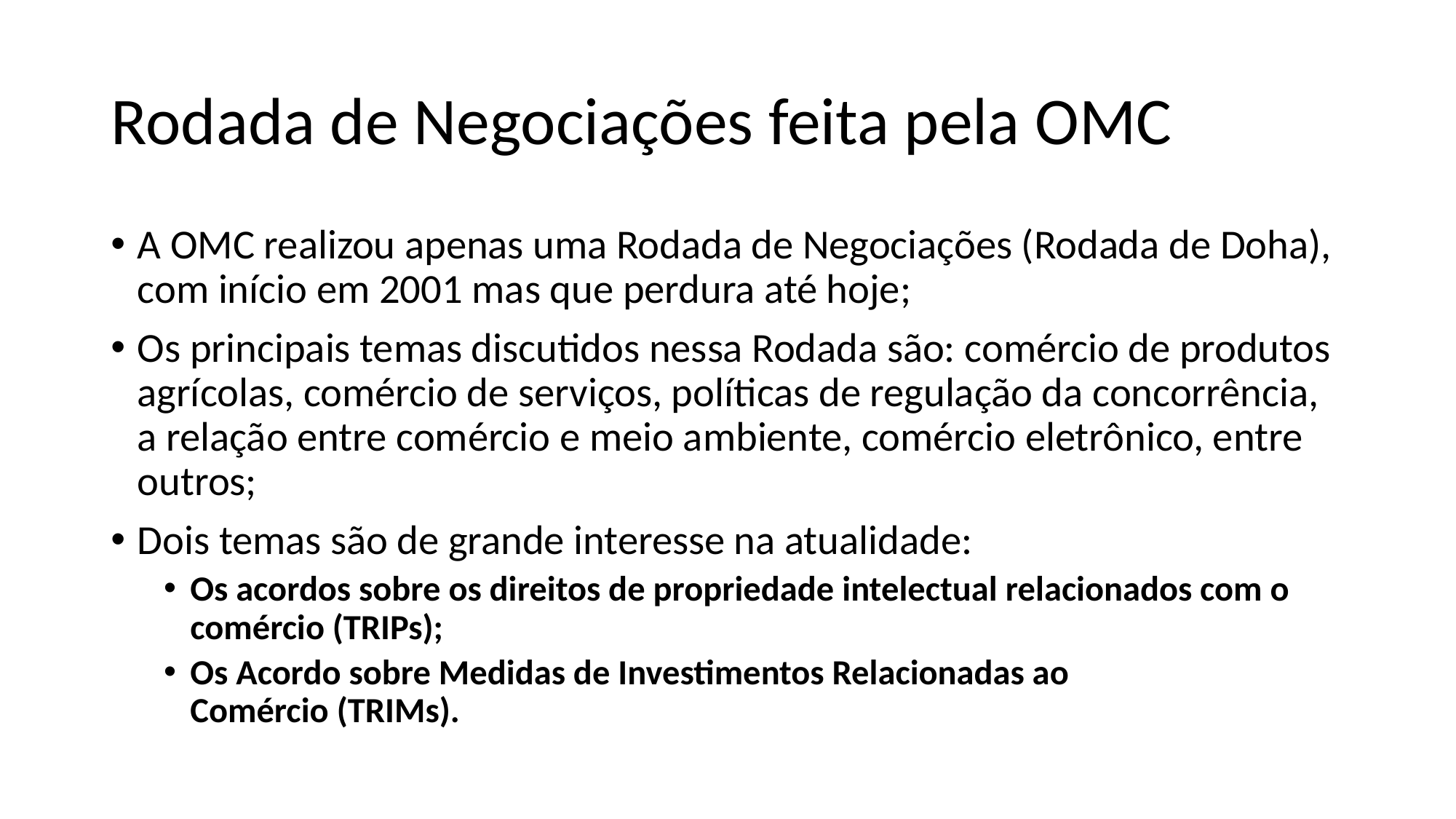

# Rodada de Negociações feita pela OMC
A OMC realizou apenas uma Rodada de Negociações (Rodada de Doha), com início em 2001 mas que perdura até hoje;
Os principais temas discutidos nessa Rodada são: comércio de produtos agrícolas, comércio de serviços, políticas de regulação da concorrência, a relação entre comércio e meio ambiente, comércio eletrônico, entre outros;
Dois temas são de grande interesse na atualidade:
Os acordos sobre os direitos de propriedade intelectual relacionados com o comércio (TRIPs);
Os Acordo sobre Medidas de Investimentos Relacionadas ao Comércio (TRIMs).